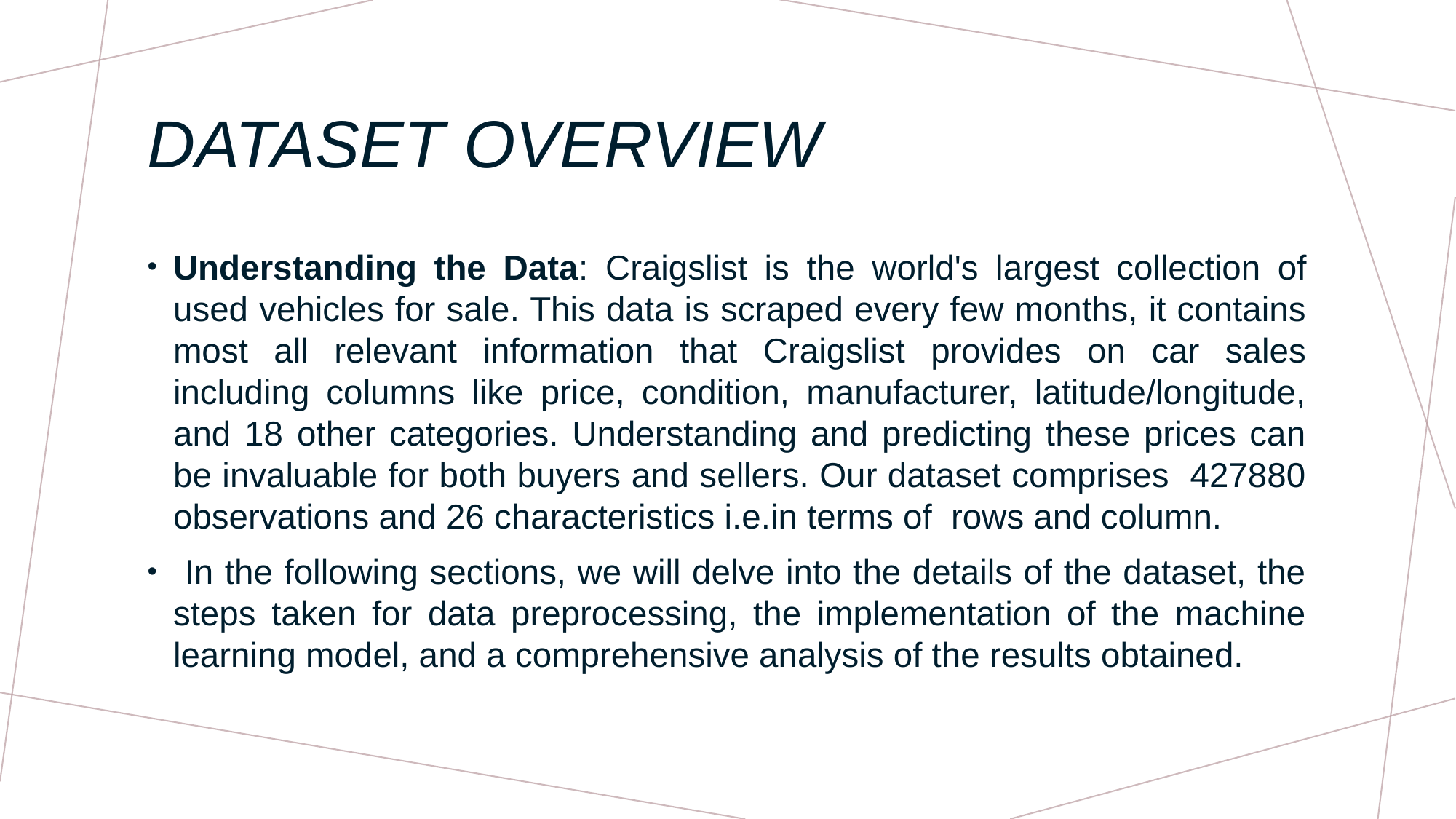

# DATASET OVERVIEW
Understanding the Data: Craigslist is the world's largest collection of used vehicles for sale. This data is scraped every few months, it contains most all relevant information that Craigslist provides on car sales including columns like price, condition, manufacturer, latitude/longitude, and 18 other categories. Understanding and predicting these prices can be invaluable for both buyers and sellers. Our dataset comprises  427880 observations and 26 characteristics i.e.in terms of  rows and column.
 In the following sections, we will delve into the details of the dataset, the steps taken for data preprocessing, the implementation of the machine learning model, and a comprehensive analysis of the results obtained.